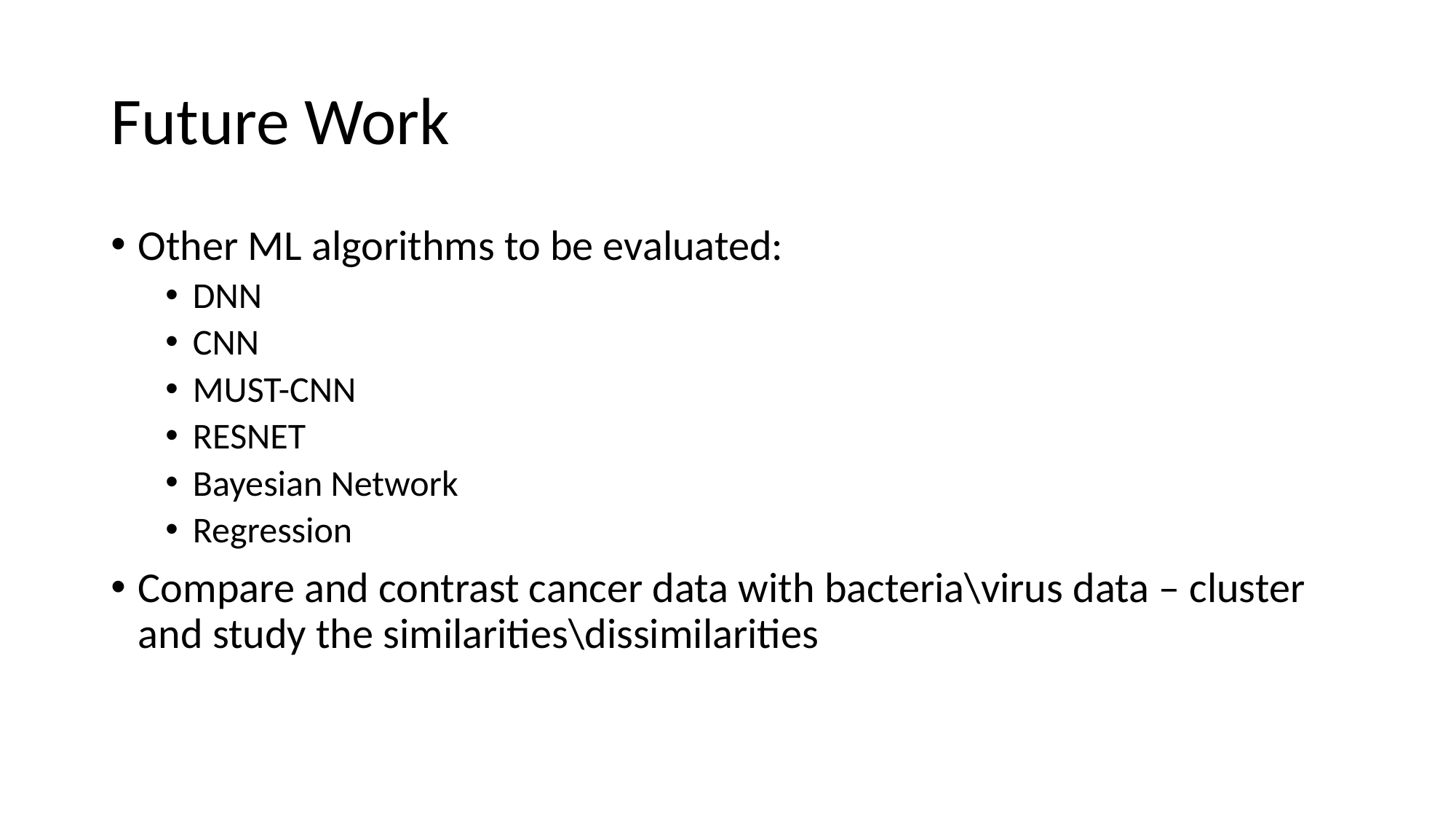

# Future Work
Other ML algorithms to be evaluated:
DNN
CNN
MUST-CNN
RESNET
Bayesian Network
Regression
Compare and contrast cancer data with bacteria\virus data – cluster and study the similarities\dissimilarities